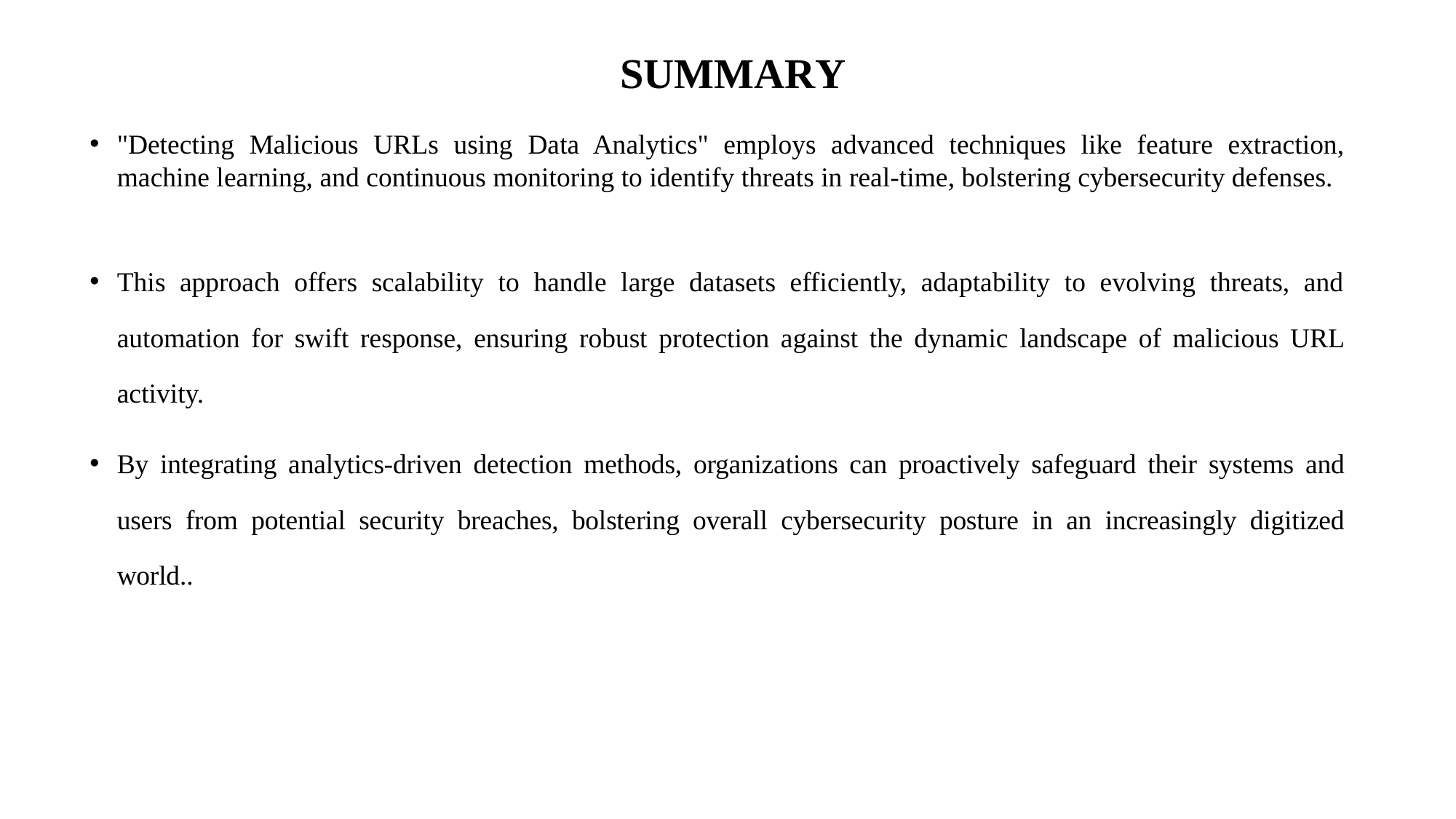

# SUMMARY
"Detecting Malicious URLs using Data Analytics" employs advanced techniques like feature extraction, machine learning, and continuous monitoring to identify threats in real-time, bolstering cybersecurity defenses.

This approach offers scalability to handle large datasets efficiently, adaptability to evolving threats, and automation for swift response, ensuring robust protection against the dynamic landscape of malicious URL activity.
By integrating analytics-driven detection methods, organizations can proactively safeguard their systems and users from potential security breaches, bolstering overall cybersecurity posture in an increasingly digitized world..